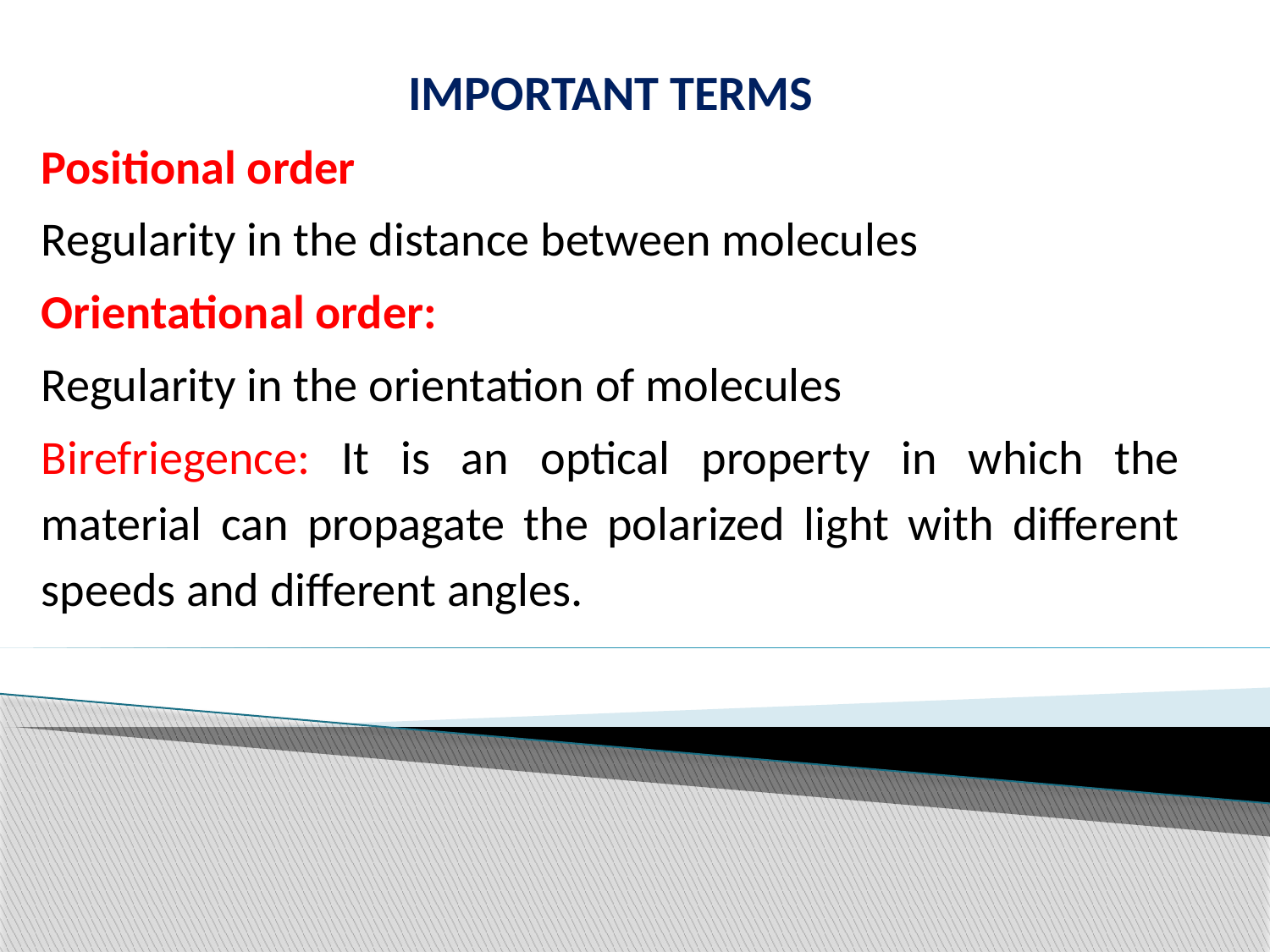

IMPORTANT TERMS
Positional order
Regularity in the distance between molecules
Orientational order:
Regularity in the orientation of molecules
Birefriegence: It is an optical property in which the material can propagate the polarized light with different speeds and different angles.